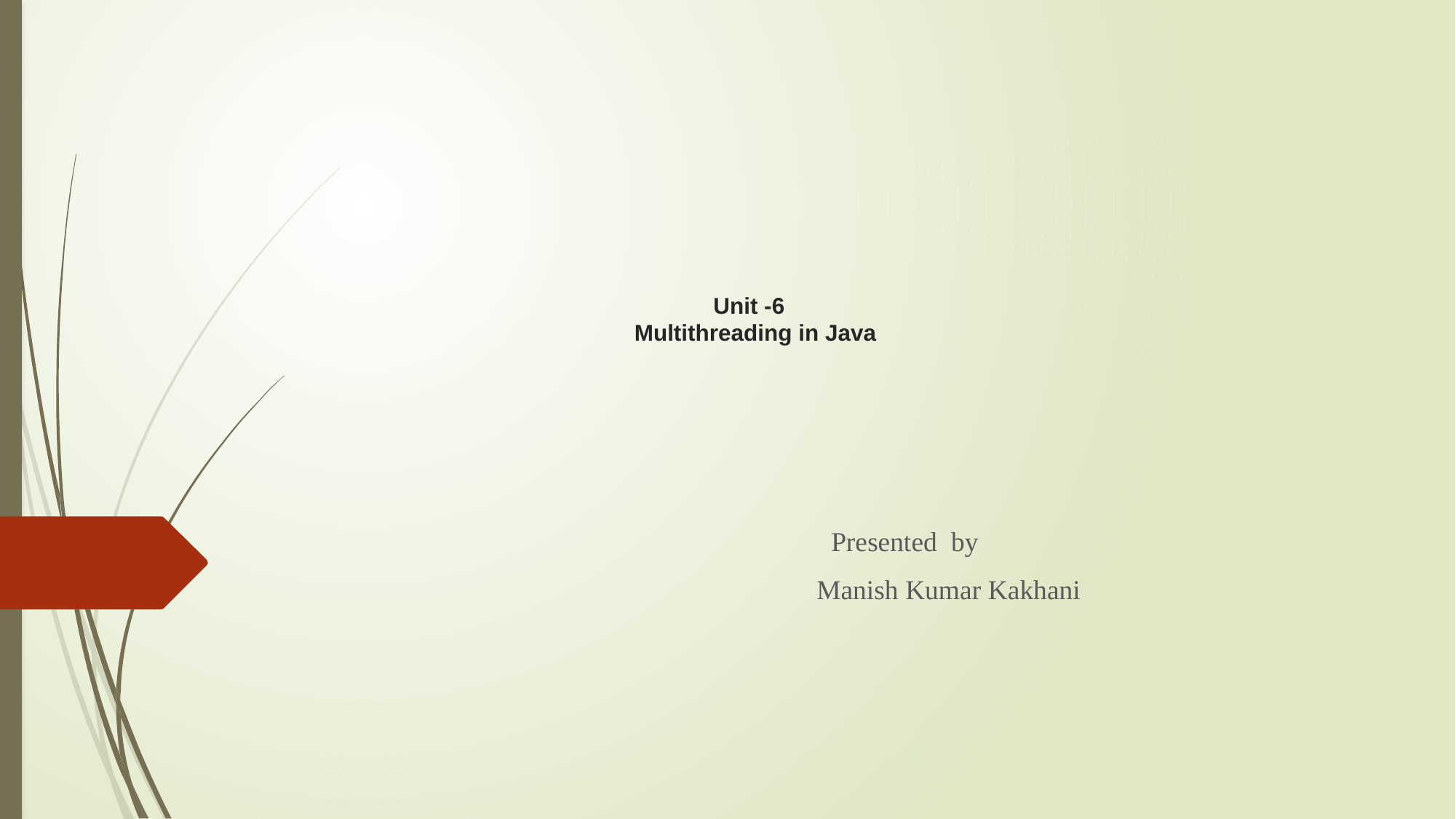

# Unit -6 Multithreading in Java

                                                                                   Presented  by
Manish Kumar Kakhani